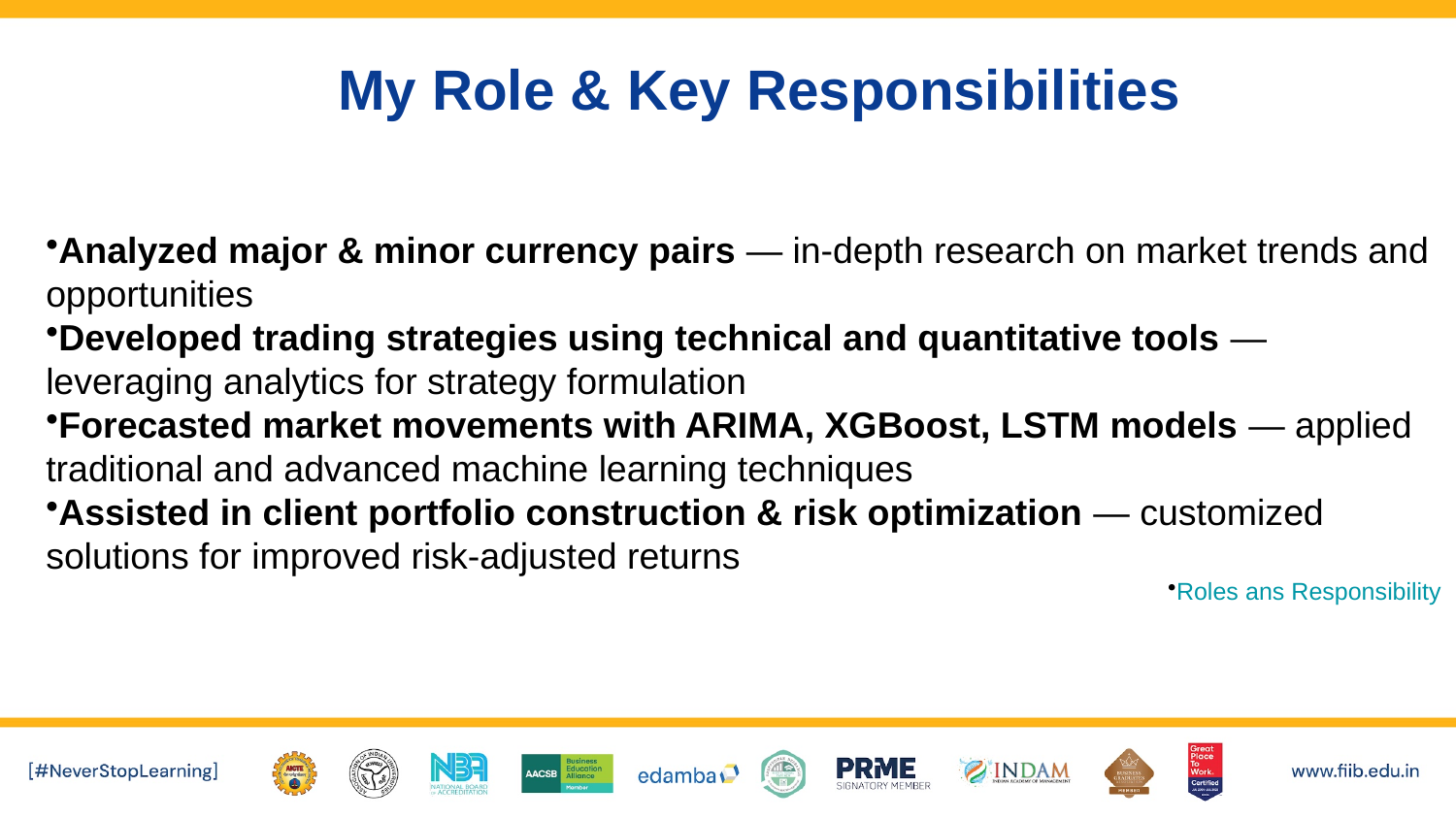

My Role & Key Responsibilities
Analyzed major & minor currency pairs — in-depth research on market trends and opportunities
Developed trading strategies using technical and quantitative tools — leveraging analytics for strategy formulation
Forecasted market movements with ARIMA, XGBoost, LSTM models — applied traditional and advanced machine learning techniques
Assisted in client portfolio construction & risk optimization — customized solutions for improved risk-adjusted returns
Roles ans Responsibility